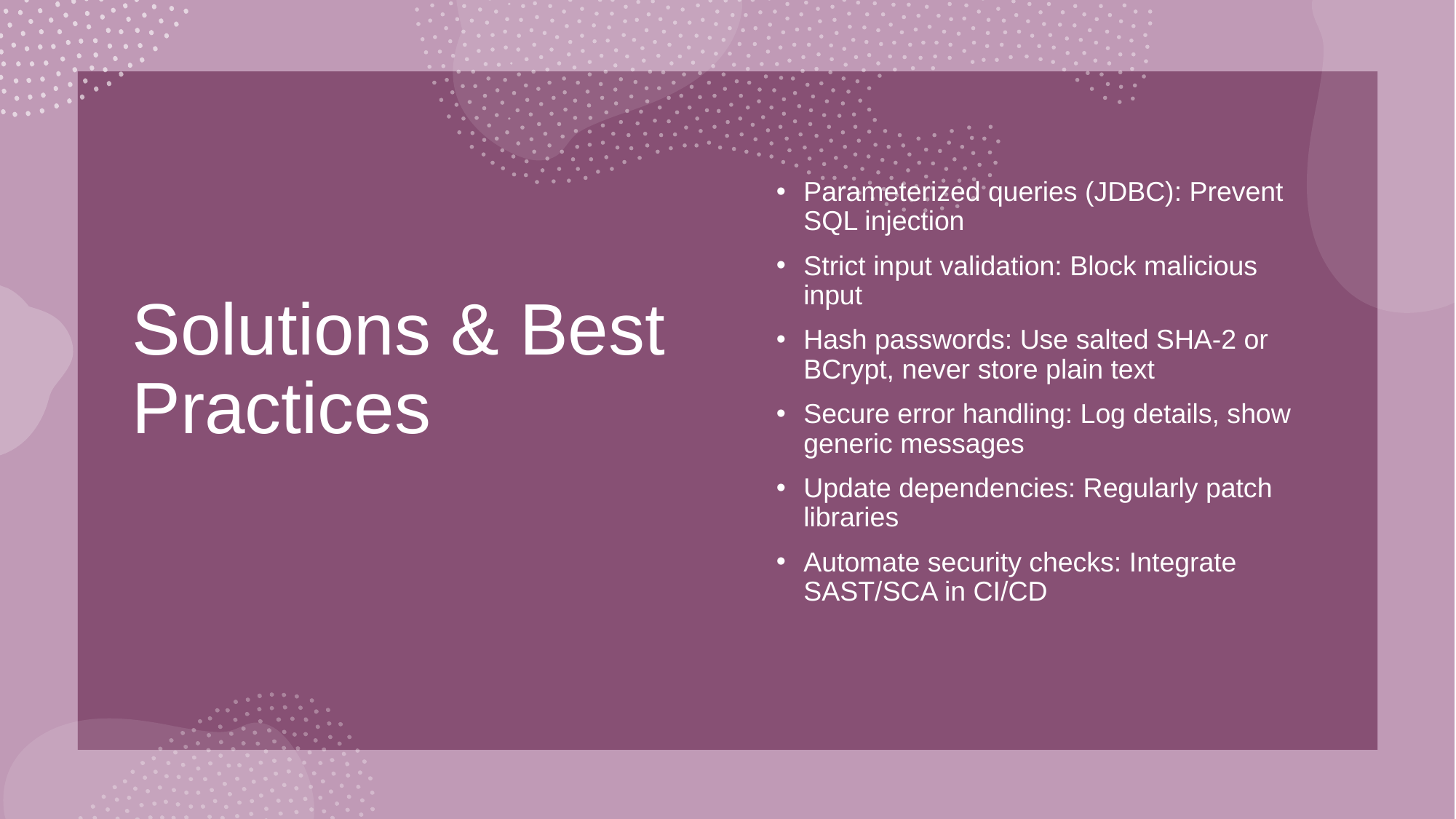

# Solutions & Best Practices
Parameterized queries (JDBC): Prevent SQL injection
Strict input validation: Block malicious input
Hash passwords: Use salted SHA-2 or BCrypt, never store plain text
Secure error handling: Log details, show generic messages
Update dependencies: Regularly patch libraries
Automate security checks: Integrate SAST/SCA in CI/CD